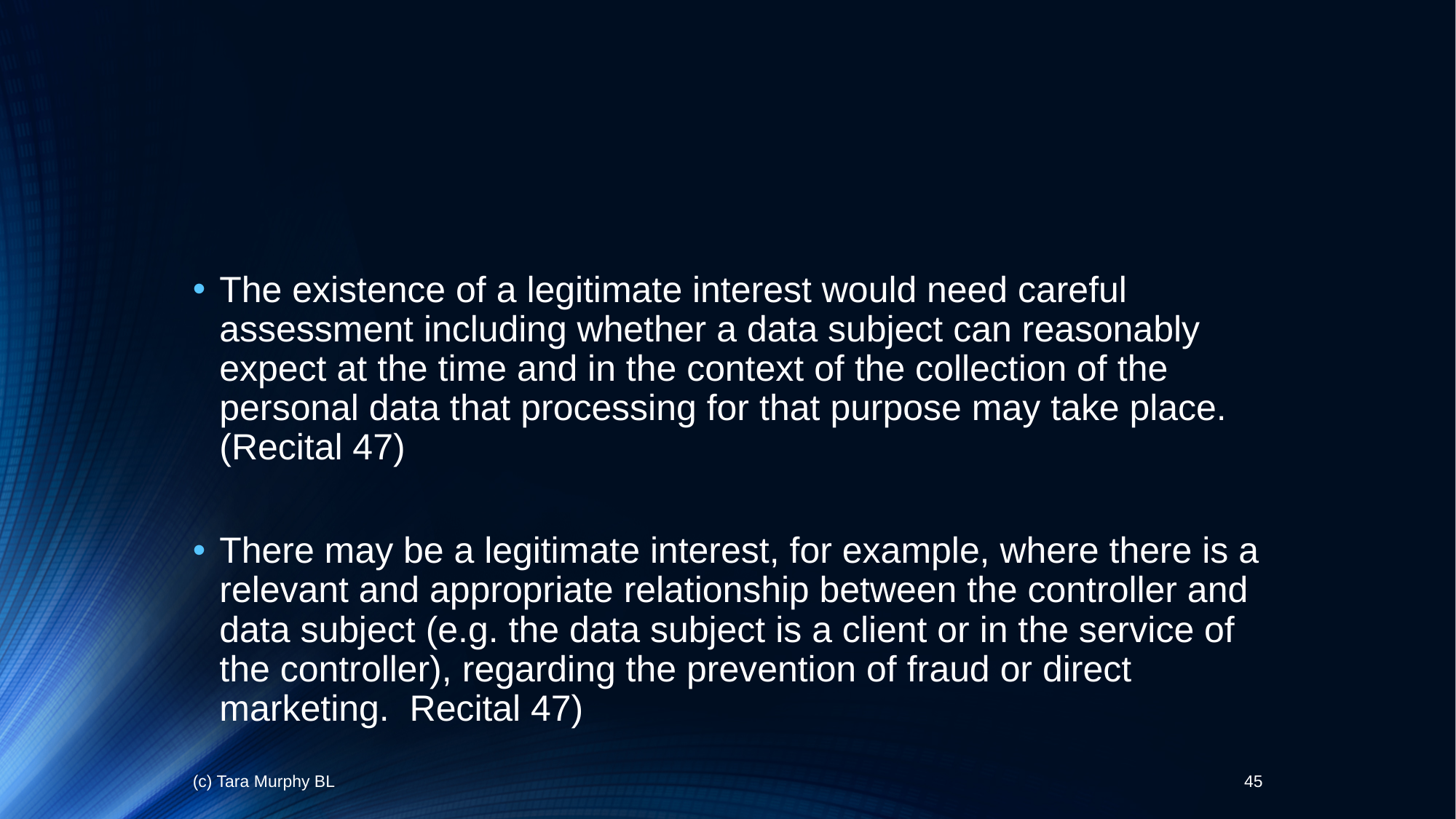

The existence of a legitimate interest would need careful assessment including whether a data subject can reasonably expect at the time and in the context of the collection of the personal data that processing for that purpose may take place. (Recital 47)

There may be a legitimate interest, for example, where there is a relevant and appropriate relationship between the controller and data subject (e.g. the data subject is a client or in the service of the controller), regarding the prevention of fraud or direct marketing.  Recital 47)
(c) Tara Murphy BL
45